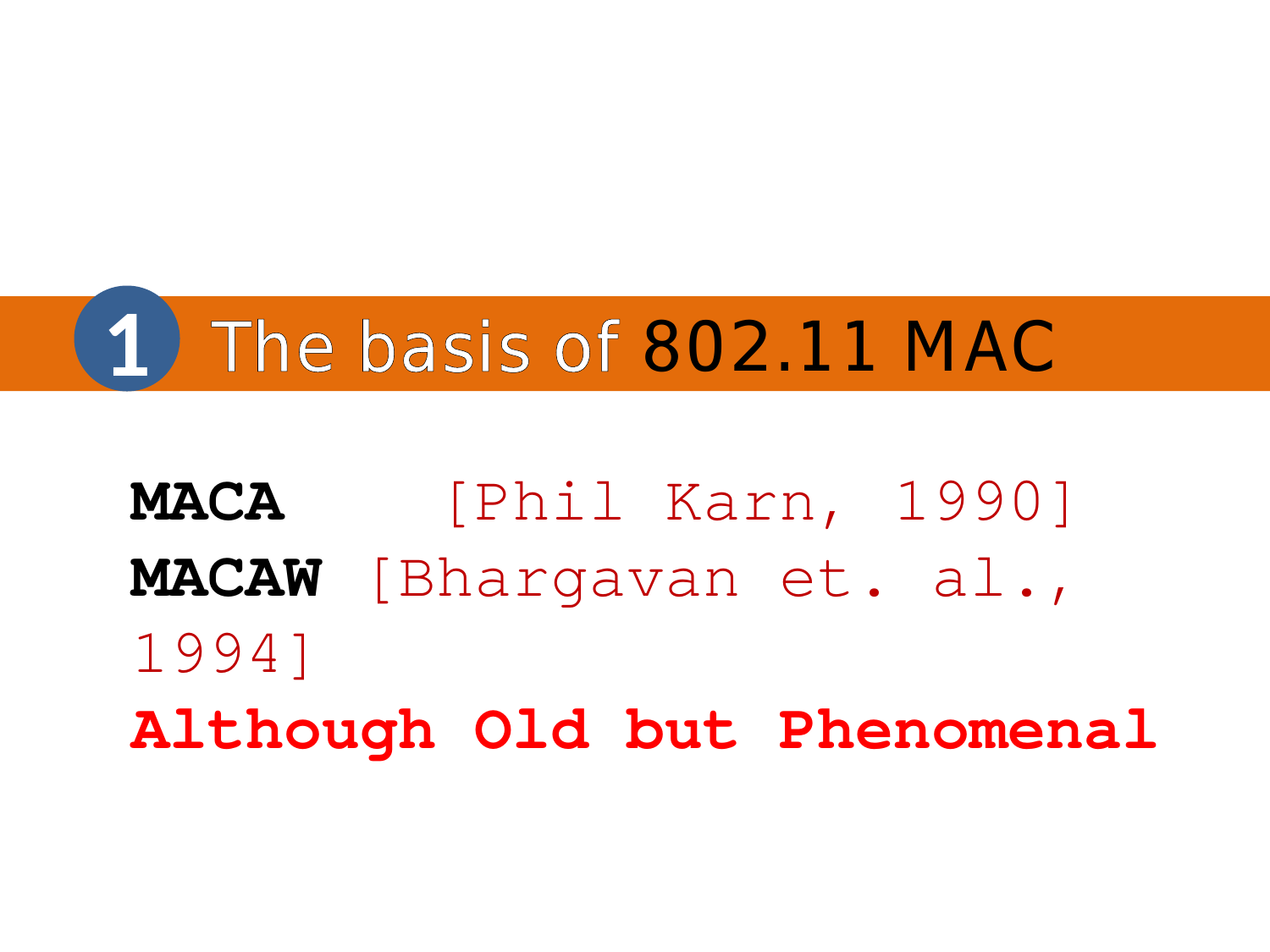

1
The basis of 802.11 MAC
MACA    [Phil Karn, 1990]
MACAW [Bhargavan et. al., 1994]
Although Old but Phenomenal